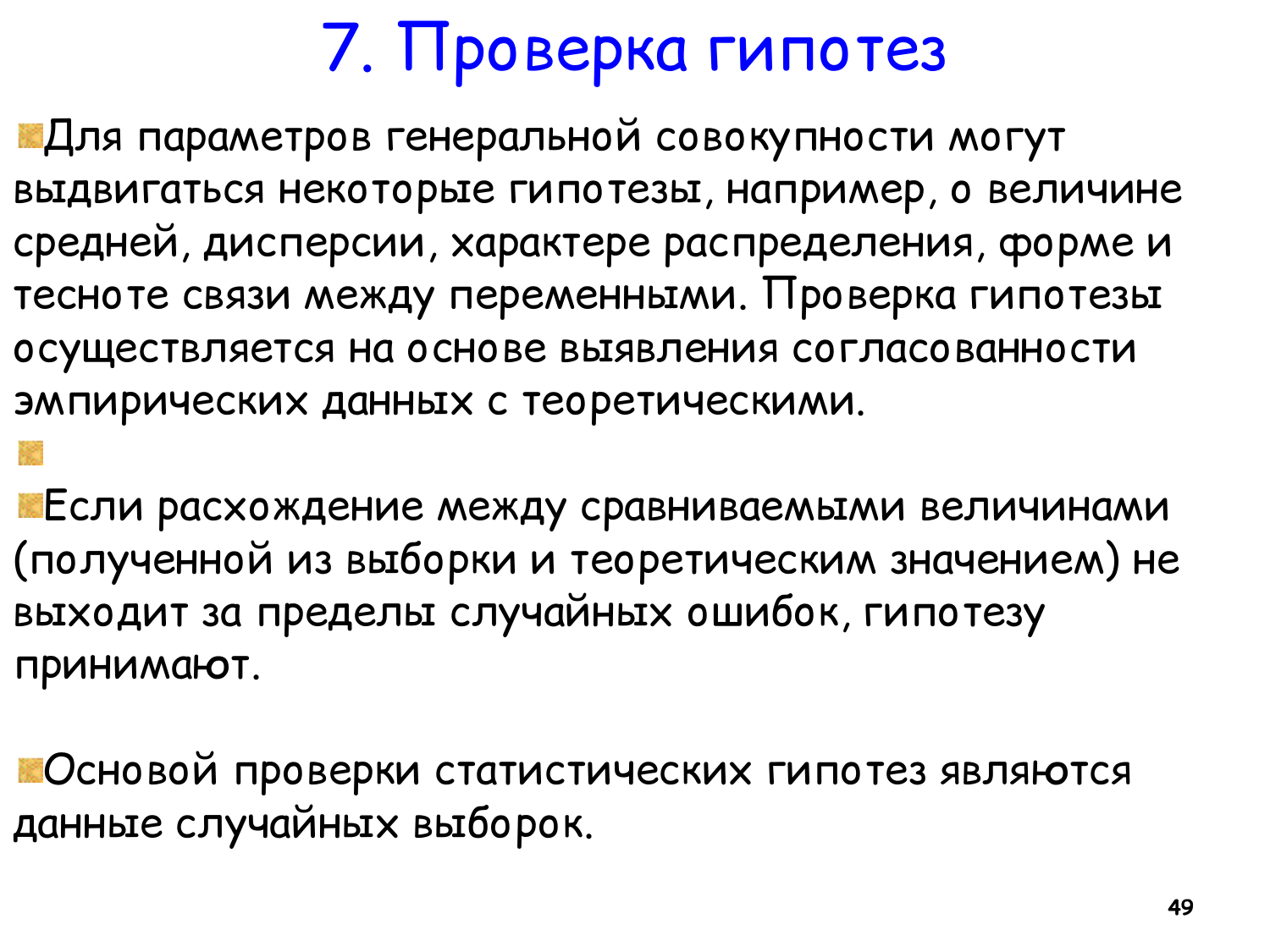

7. Проверка гипотез
Для параметров генеральной совокупности могут выдвигаться некоторые гипотезы, например, о величине средней, дисперсии, характере распределения, форме и тесноте связи между переменными. Проверка гипотезы осуществляется на основе выявления согласованности эмпирических данных с теоретическими.

Если расхождение между сравниваемыми величинами (полученной из выборки и теоретическим значением) не выходит за пределы случайных ошибок, гипотезу принимают.

Основой проверки статистических гипотез являются данные случайных выборок.
49